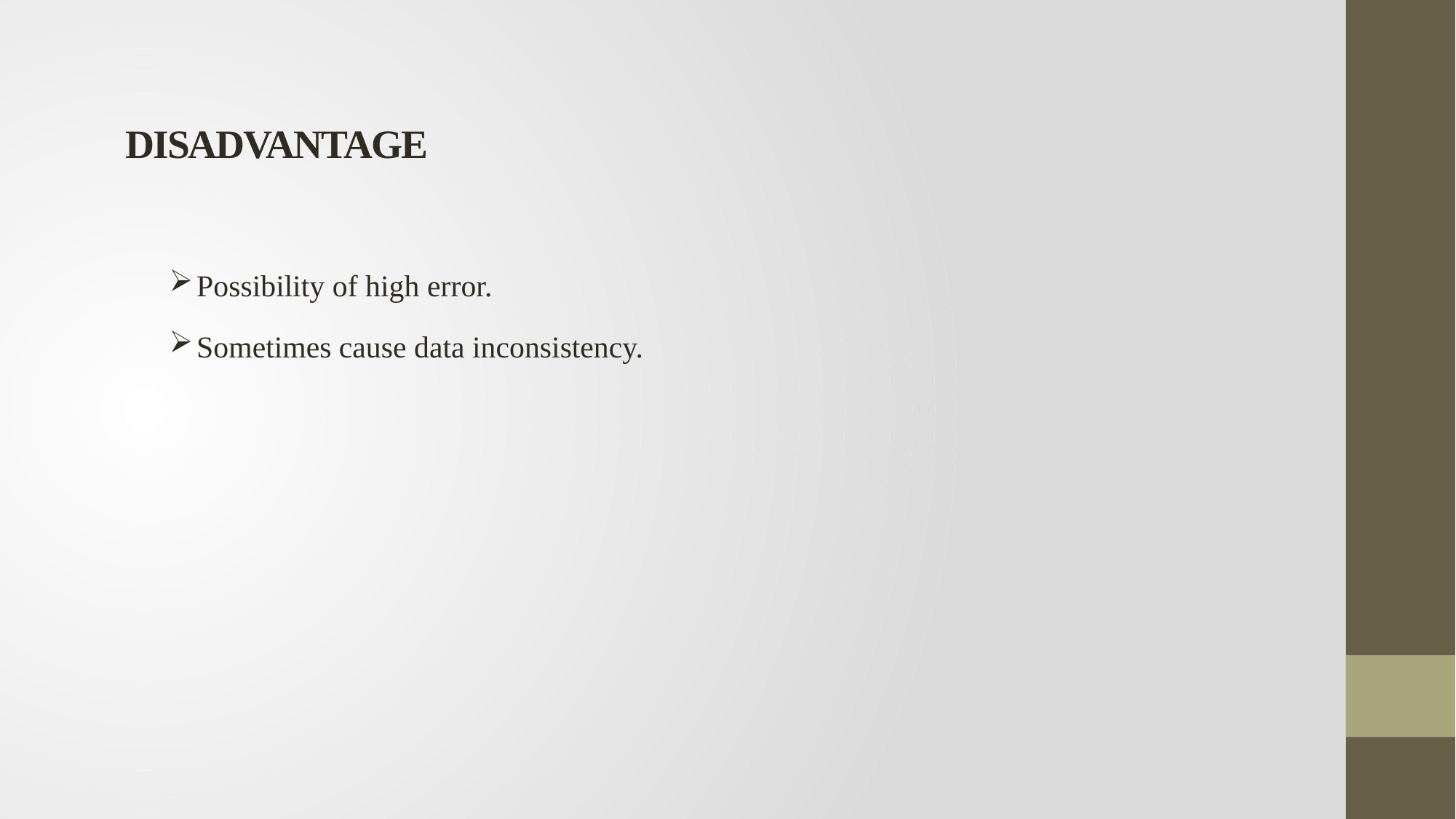

# DISADVANTAGE
Possibility of high error.
Sometimes cause data inconsistency.